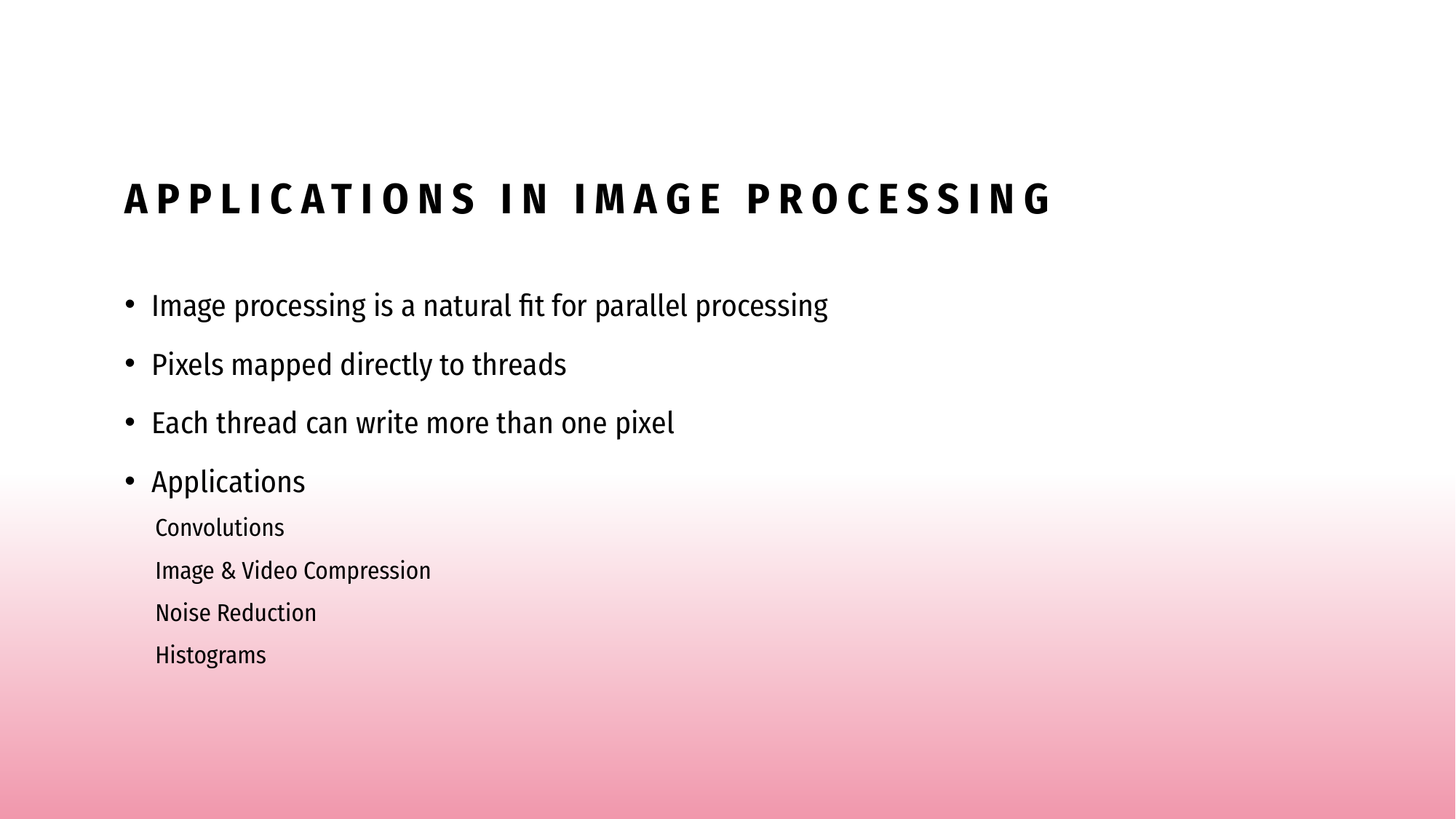

# Applications in image processing
Image processing is a natural fit for parallel processing
Pixels mapped directly to threads
Each thread can write more than one pixel
Applications
Convolutions
Image & Video Compression
Noise Reduction
Histograms